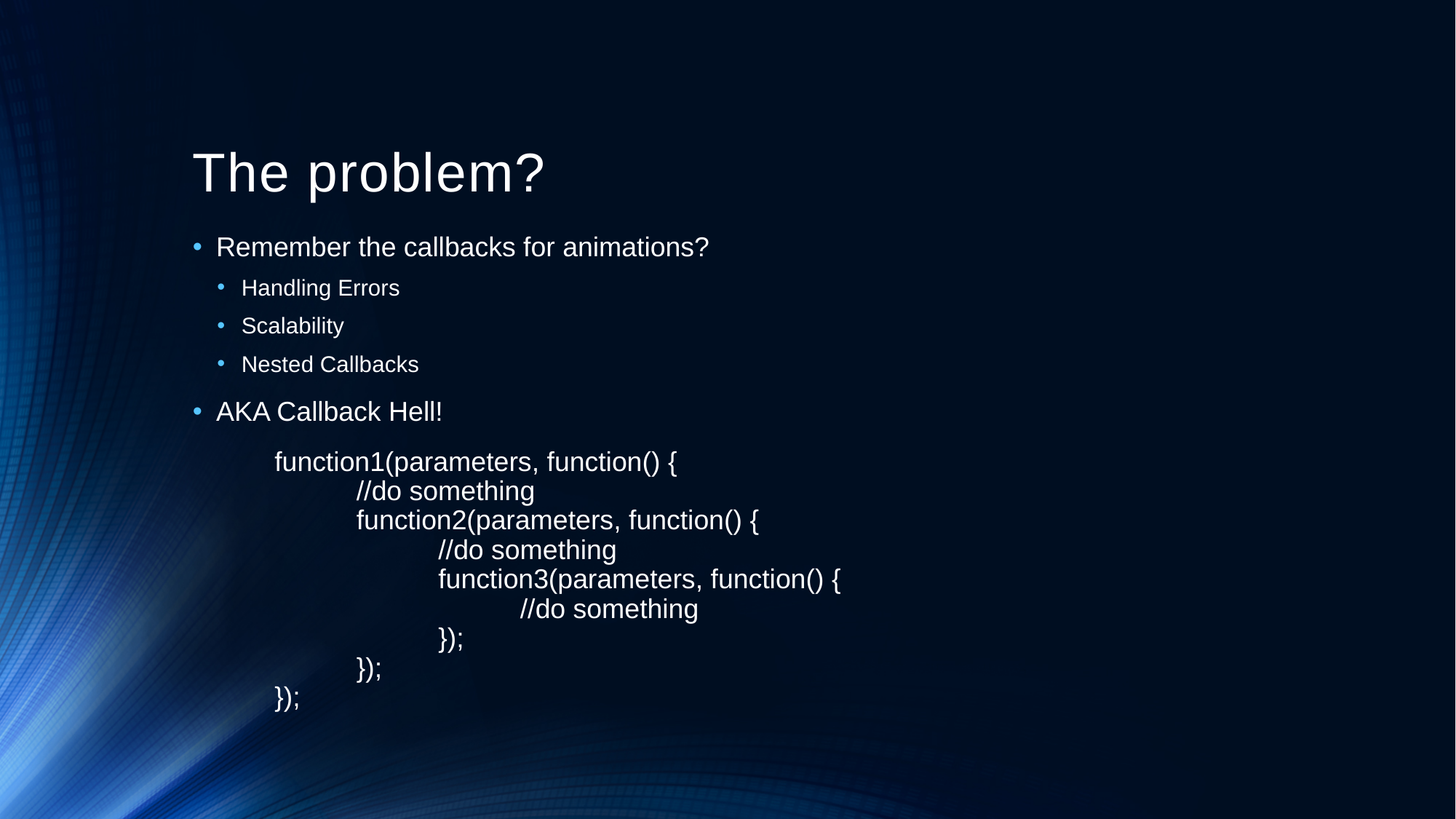

# The problem?
Remember the callbacks for animations?
Handling Errors
Scalability
Nested Callbacks
AKA Callback Hell!
	function1(parameters, function() {
		//do something
		function2(parameters, function() {
			//do something
			function3(parameters, function() {
				//do something
			});
		});
	});